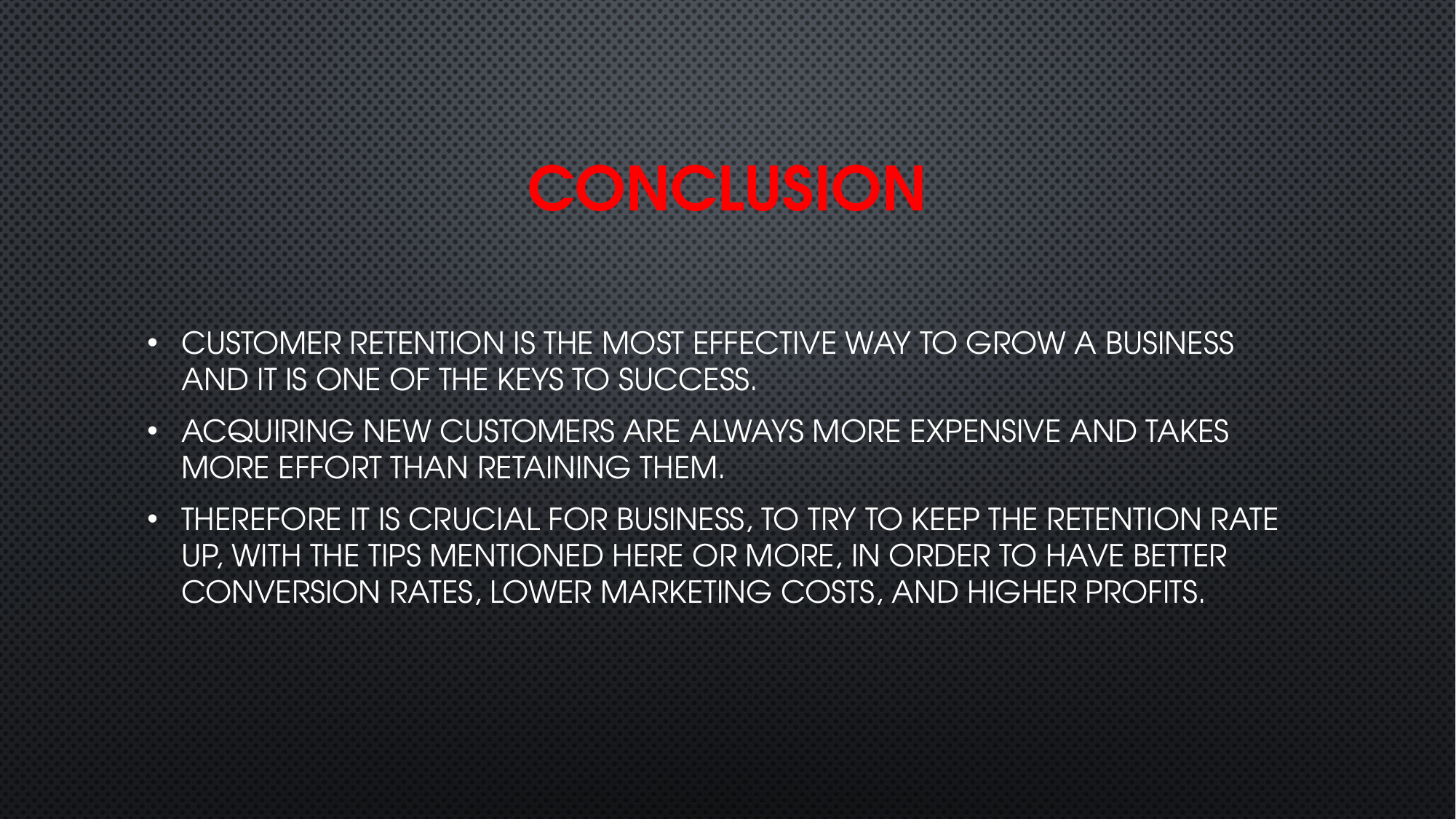

# Conclusion
Customer Retention is the most effective way to grow a business and it is one of the keys to success.
Acquiring new customers are always more expensive and takes more effort than retaining them.
Therefore it is crucial for business, to try to keep the retention rate up, with the tips mentioned here or more, in order to have better conversion rates, lower marketing costs, and higher profits.